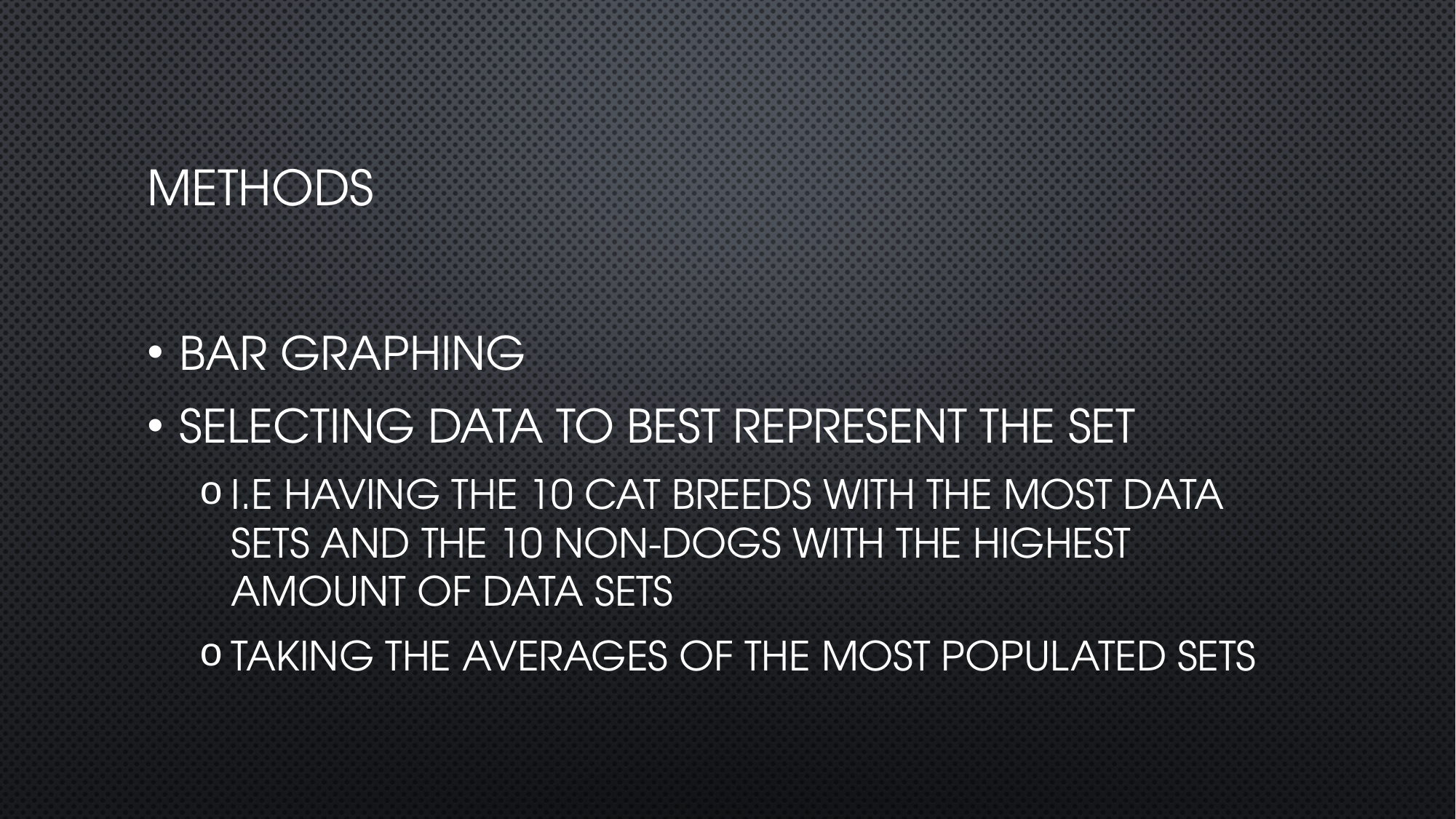

# Methods
Bar Graphing
Selecting data to best represent the set
i.e having the 10 cat breeds with the most data sets and the 10 non-dogs with the highest amount of data sets
Taking the averages of the most populated sets